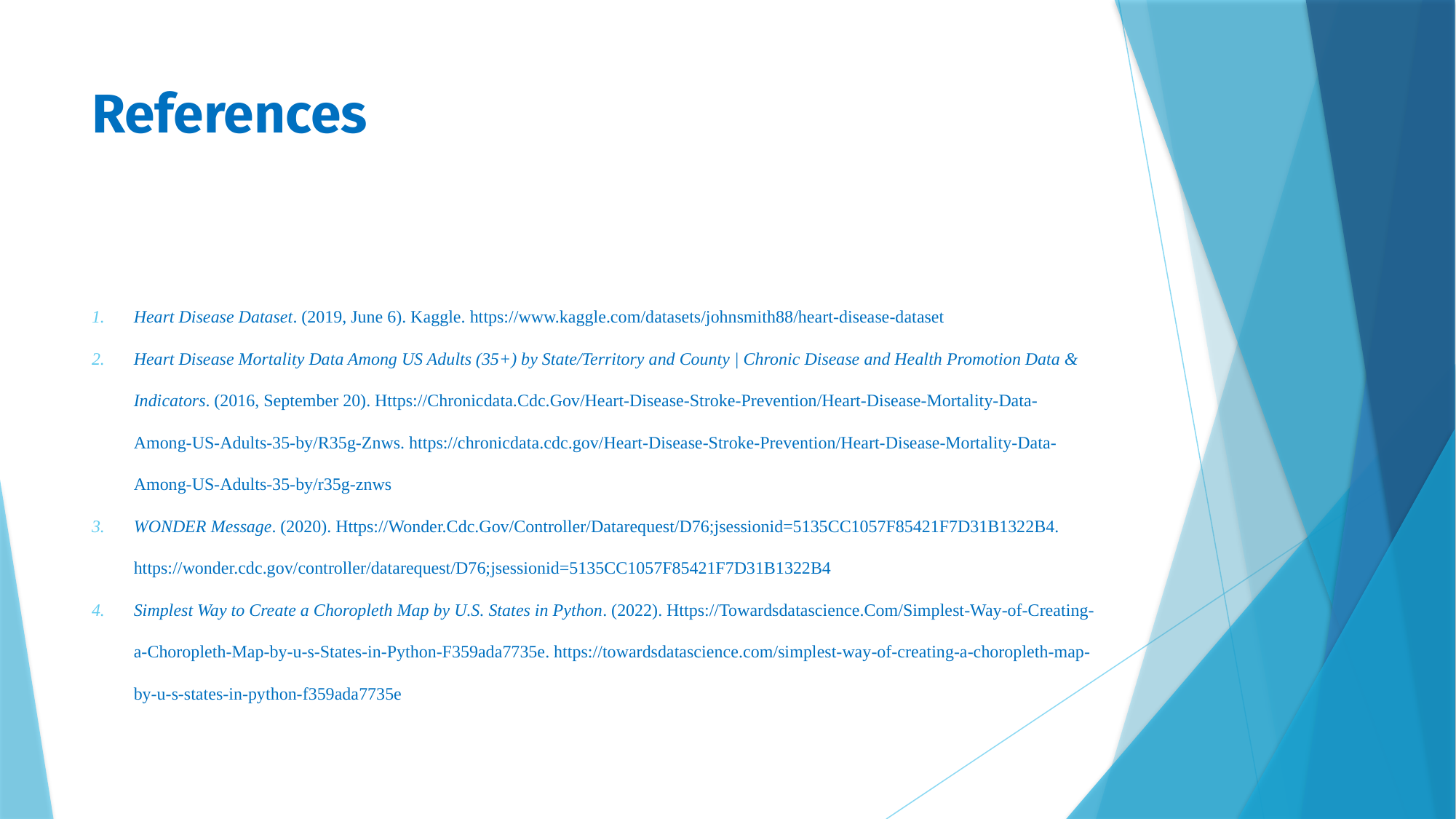

# References

Heart Disease Dataset. (2019, June 6). Kaggle. https://www.kaggle.com/datasets/johnsmith88/heart-disease-dataset
Heart Disease Mortality Data Among US Adults (35+) by State/Territory and County | Chronic Disease and Health Promotion Data & Indicators. (2016, September 20). Https://Chronicdata.Cdc.Gov/Heart-Disease-Stroke-Prevention/Heart-Disease-Mortality-Data-Among-US-Adults-35-by/R35g-Znws. https://chronicdata.cdc.gov/Heart-Disease-Stroke-Prevention/Heart-Disease-Mortality-Data-Among-US-Adults-35-by/r35g-znws
WONDER Message. (2020). Https://Wonder.Cdc.Gov/Controller/Datarequest/D76;jsessionid=5135CC1057F85421F7D31B1322B4. https://wonder.cdc.gov/controller/datarequest/D76;jsessionid=5135CC1057F85421F7D31B1322B4
Simplest Way to Create a Choropleth Map by U.S. States in Python. (2022). Https://Towardsdatascience.Com/Simplest-Way-of-Creating-a-Choropleth-Map-by-u-s-States-in-Python-F359ada7735e. https://towardsdatascience.com/simplest-way-of-creating-a-choropleth-map-by-u-s-states-in-python-f359ada7735e